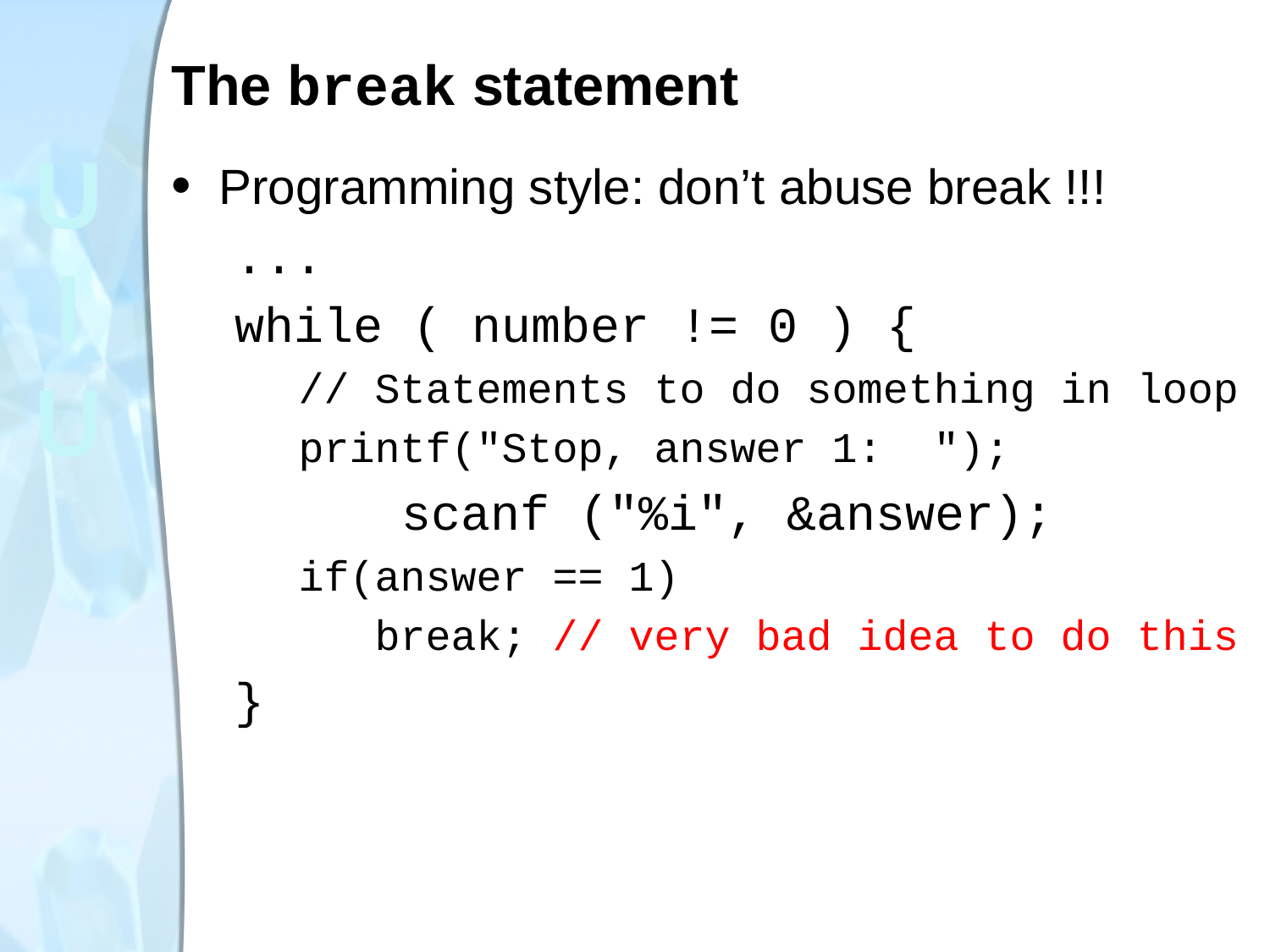

# The break statement
Programming style: don’t abuse break !!!
...
while ( number != 0 ) {
// Statements to do something in loop
printf("Stop, answer 1:  ");
  	scanf ("%i", &answer);
if(answer == 1)
   break; // very bad idea to do this
}